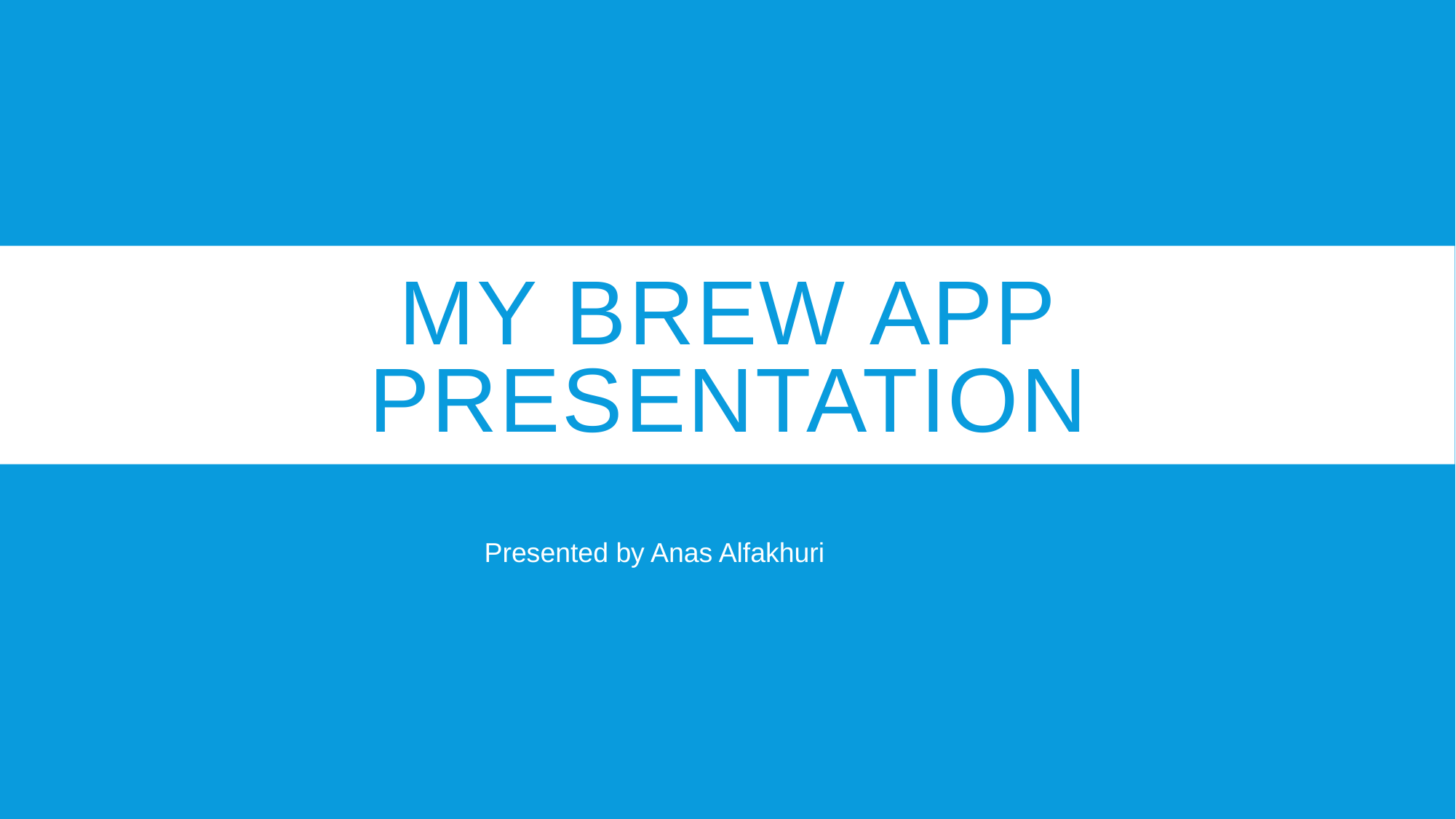

# My Brew App Presentation
Presented by Anas Alfakhuri